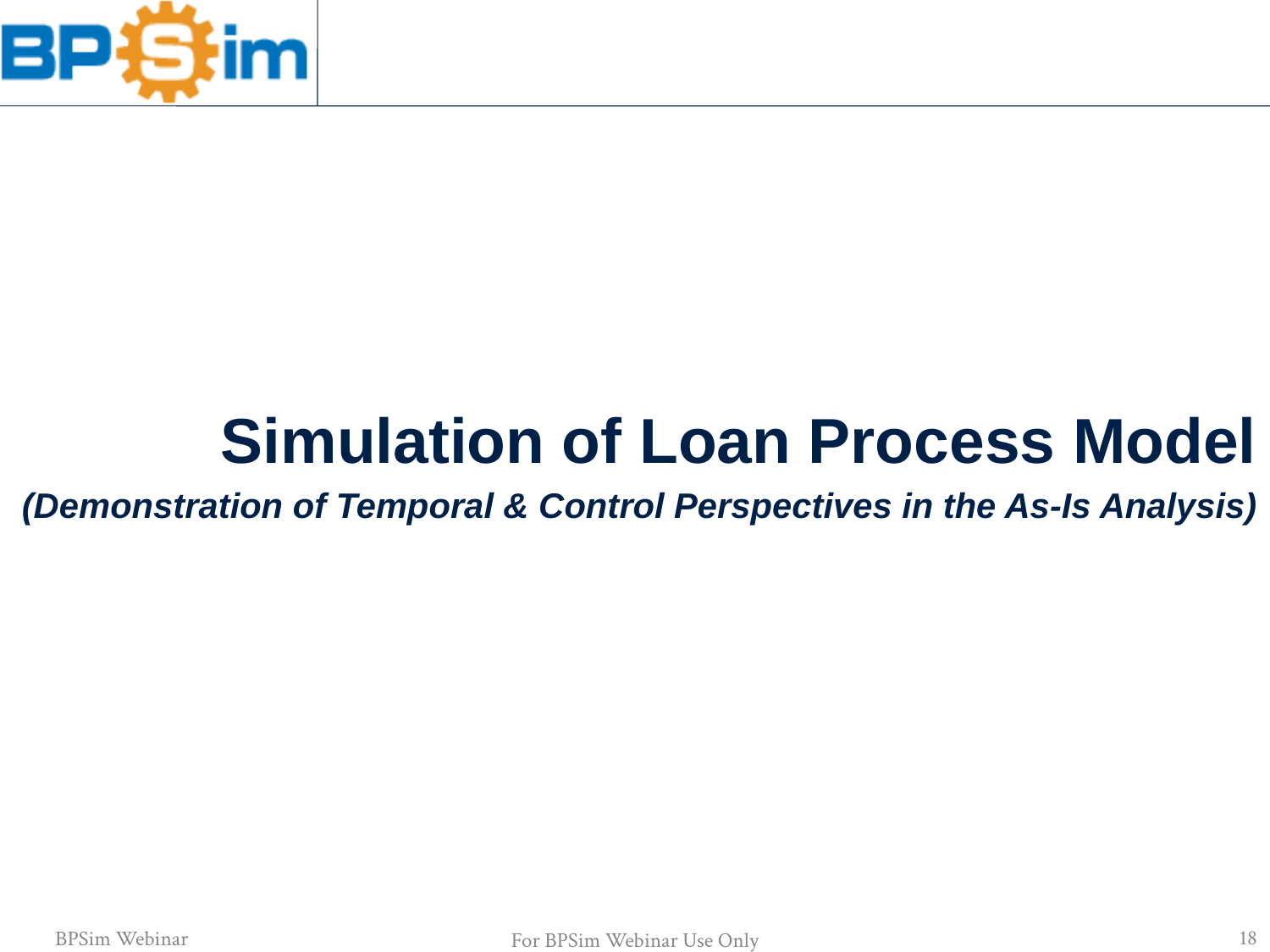

# Simulation of Loan Process Model (Demonstration of Temporal & Control Perspectives in the As-Is Analysis)
18
For BPSim Webinar Use Only